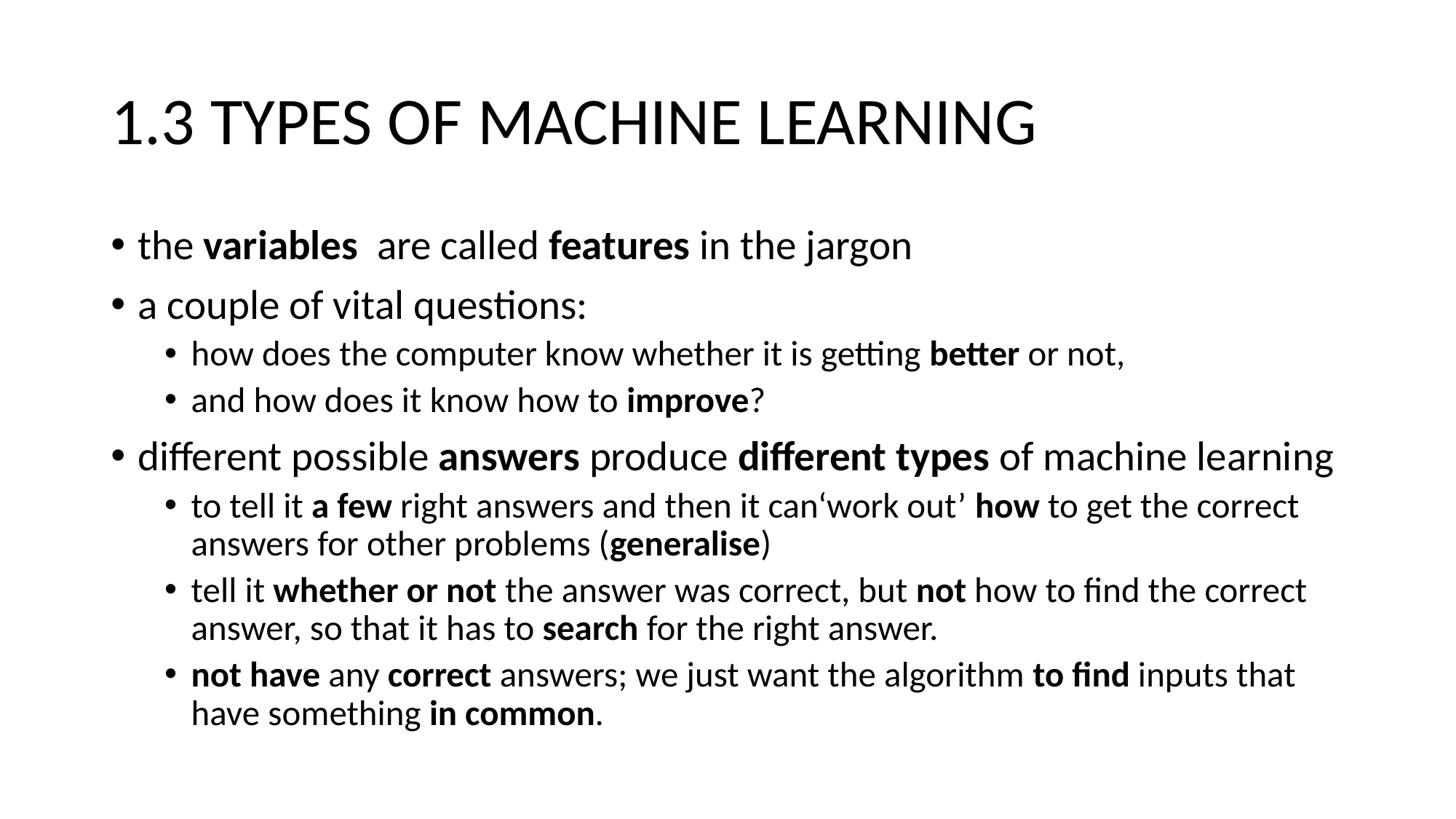

# 1.3 TYPES OF MACHINE LEARNING
the variables  are called features in the jargon
a couple of vital questions:
how does the computer know whether it is getting better or not,
and how does it know how to improve?
different possible answers produce different types of machine learning
to tell it a few right answers and then it can‘work out’ how to get the correct answers for other problems (generalise)
tell it whether or not the answer was correct, but not how to find the correct answer, so that it has to search for the right answer.
not have any correct answers; we just want the algorithm to find inputs that have something in common.